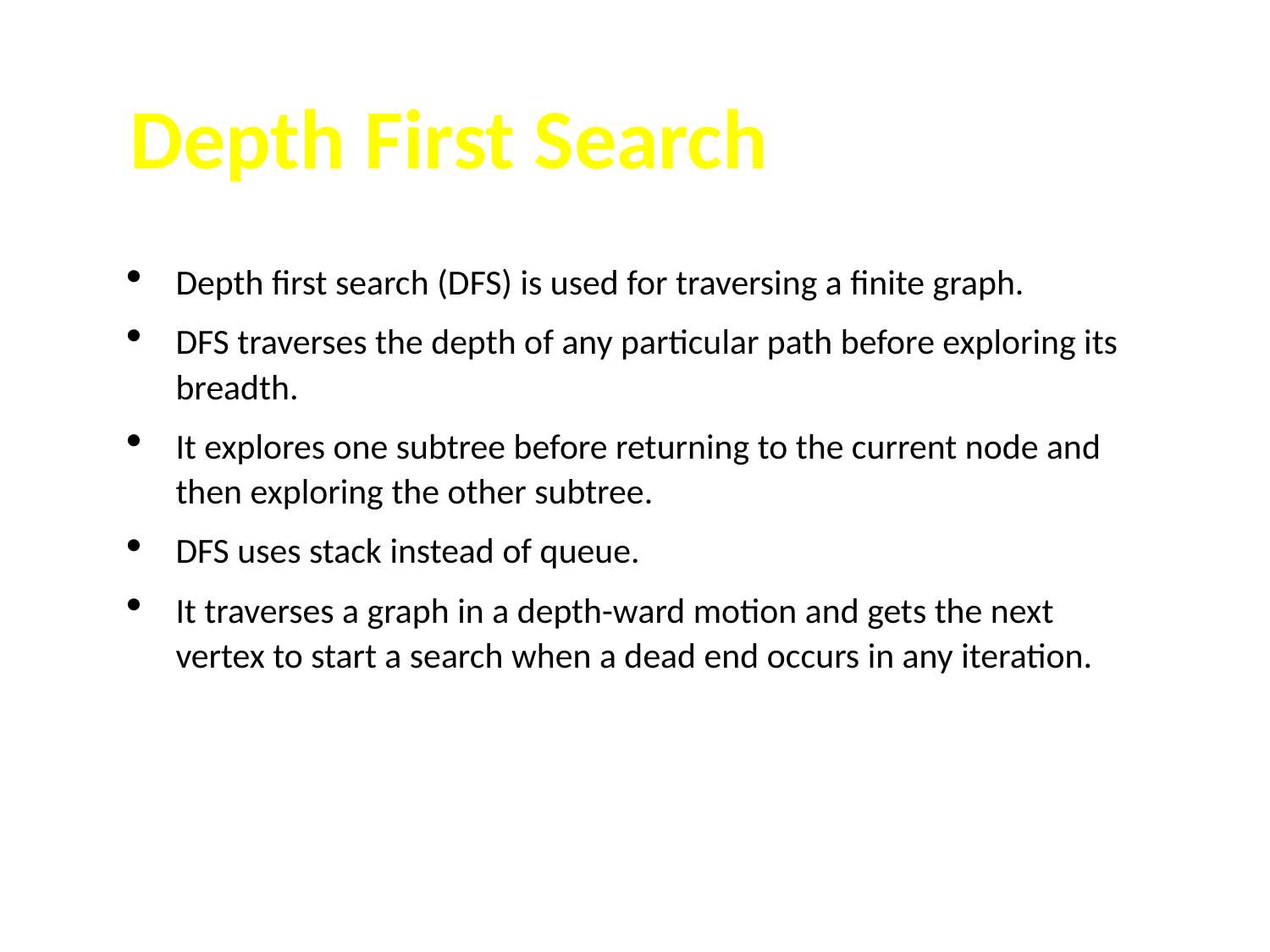

# Depth First Search
Depth first search (DFS) is used for traversing a finite graph.
DFS traverses the depth of any particular path before exploring its breadth.
It explores one subtree before returning to the current node and then exploring the other subtree.
DFS uses stack instead of queue.
It traverses a graph in a depth-ward motion and gets the next vertex to start a search when a dead end occurs in any iteration.